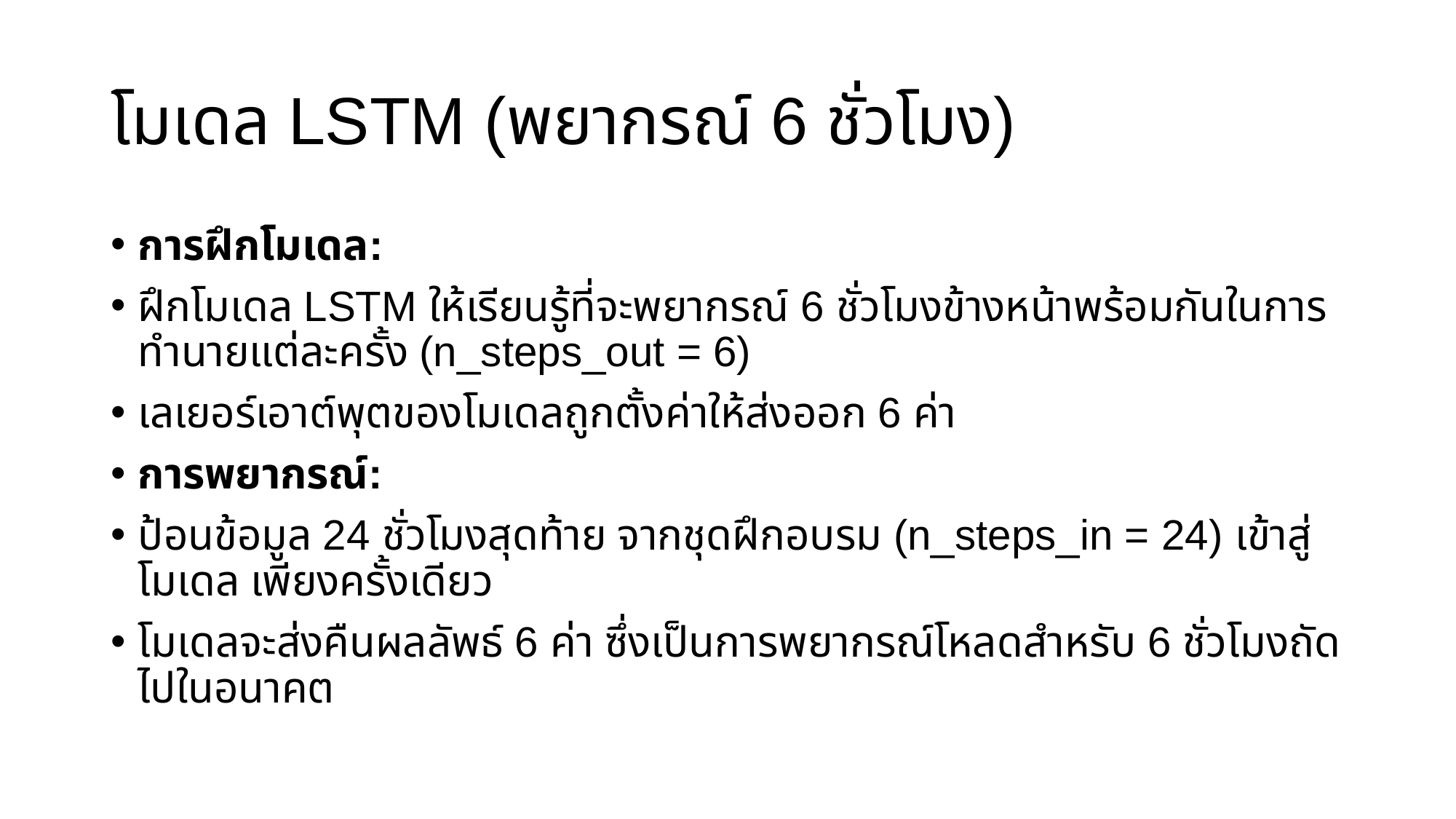

# โมเดล LSTM (พยากรณ์ 6 ชั่วโมง)
การฝึกโมเดล:
ฝึกโมเดล LSTM ให้เรียนรู้ที่จะพยากรณ์ 6 ชั่วโมงข้างหน้าพร้อมกันในการทำนายแต่ละครั้ง (n_steps_out = 6)
เลเยอร์เอาต์พุตของโมเดลถูกตั้งค่าให้ส่งออก 6 ค่า
การพยากรณ์:
ป้อนข้อมูล 24 ชั่วโมงสุดท้าย จากชุดฝึกอบรม (n_steps_in = 24) เข้าสู่โมเดล เพียงครั้งเดียว
โมเดลจะส่งคืนผลลัพธ์ 6 ค่า ซึ่งเป็นการพยากรณ์โหลดสำหรับ 6 ชั่วโมงถัดไปในอนาคต